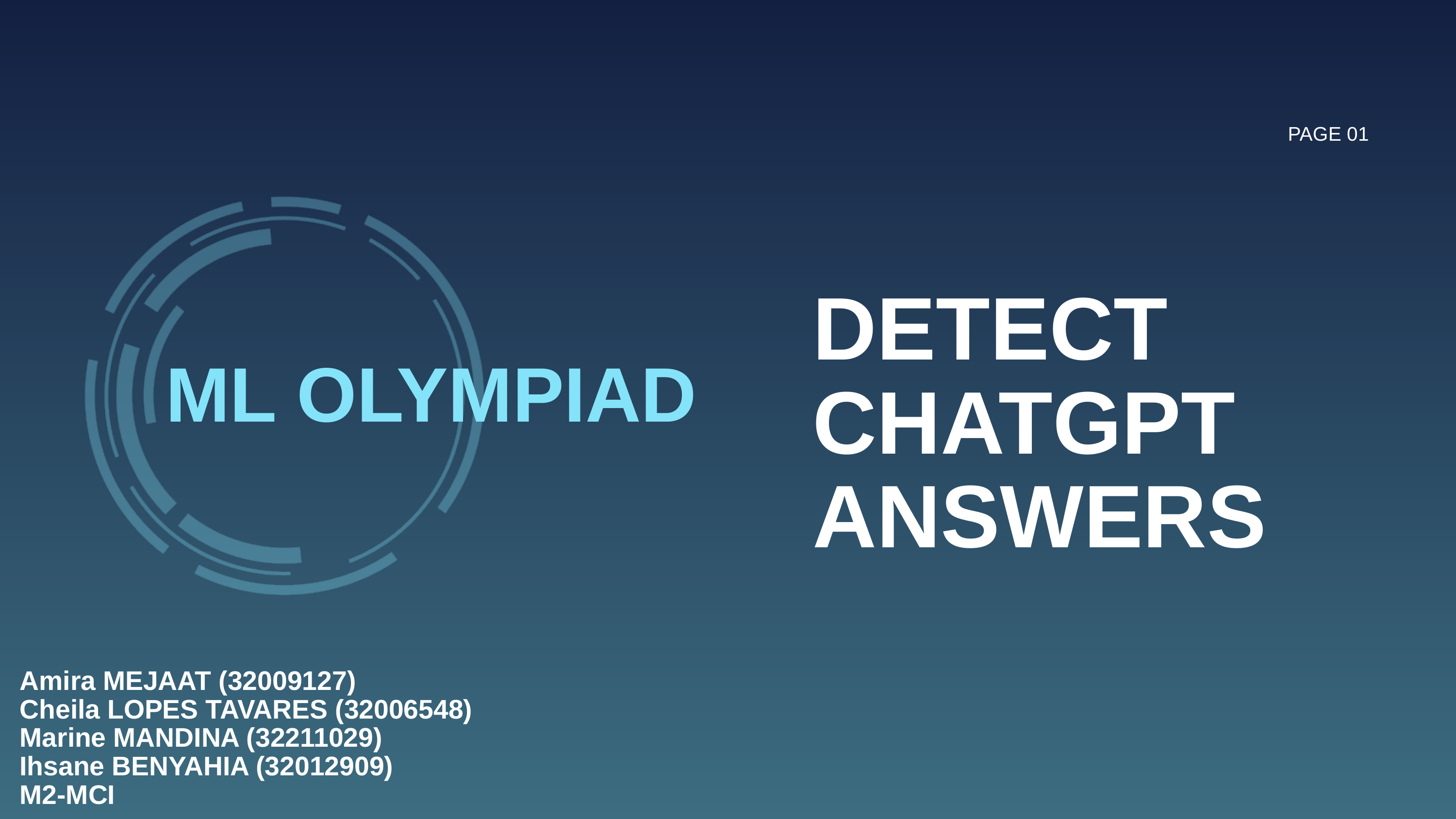

PAGE 01

DETECT CHATGPT ANSWERS
ML OLYMPIAD
Amira MEJAAT (32009127)
Cheila LOPES TAVARES (32006548)
Marine MANDINA (32211029)
Ihsane BENYAHIA (32012909)
M2-MCI